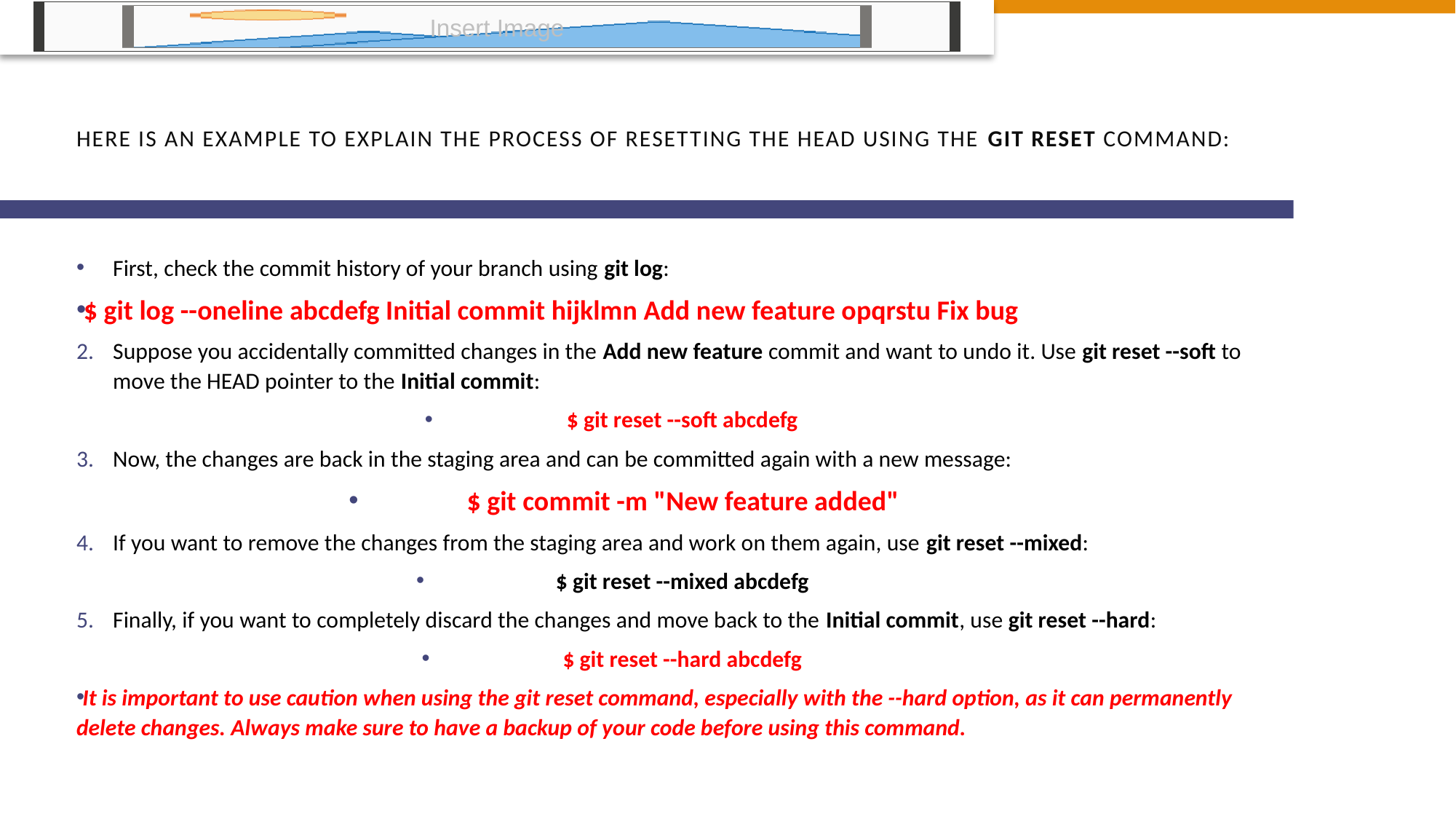

# Here is an example to explain the process of resetting the head using the git reset command:

First, check the commit history of your branch using git log:
$ git log --oneline abcdefg Initial commit hijklmn Add new feature opqrstu Fix bug
Suppose you accidentally committed changes in the Add new feature commit and want to undo it. Use git reset --soft to move the HEAD pointer to the Initial commit:
$ git reset --soft abcdefg
Now, the changes are back in the staging area and can be committed again with a new message:
$ git commit -m "New feature added"
If you want to remove the changes from the staging area and work on them again, use git reset --mixed:
$ git reset --mixed abcdefg
Finally, if you want to completely discard the changes and move back to the Initial commit, use git reset --hard:
$ git reset --hard abcdefg
It is important to use caution when using the git reset command, especially with the --hard option, as it can permanently delete changes. Always make sure to have a backup of your code before using this command.